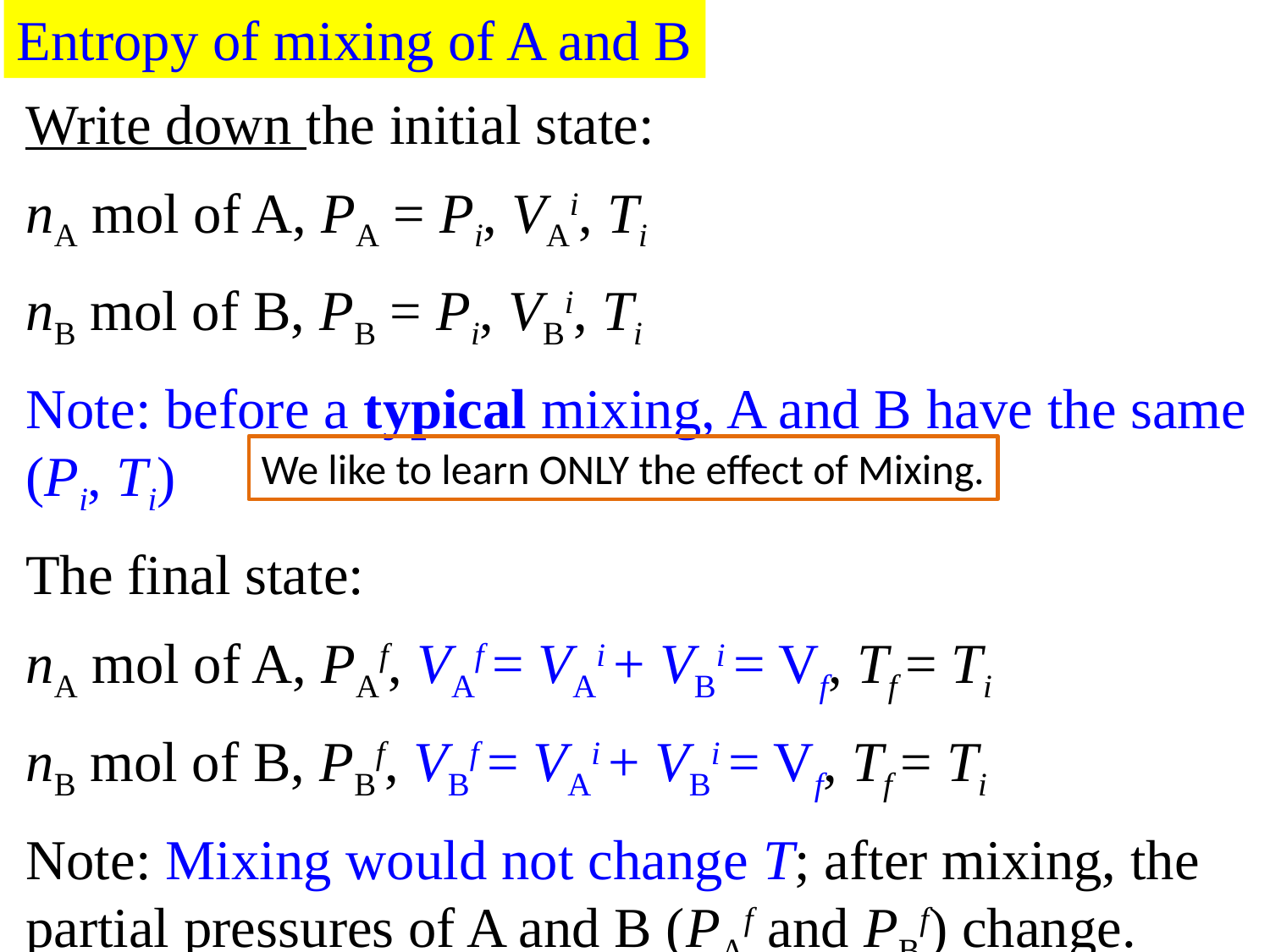

Entropy of mixing of A and B
Write down the initial state:
nA mol of A, PA = Pi, VAi, Ti
nB mol of B, PB = Pi, VBi, Ti
Note: before a typical mixing, A and B have the same (Pi, Ti)
The final state:
nA mol of A, PAf, VAf = VAi + VBi = Vf, Tf = Ti
nB mol of B, PBf, VBf = VAi + VBi = Vf, Tf = Ti
Note: Mixing would not change T; after mixing, the partial pressures of A and B (PAf and PBf) change.
We like to learn ONLY the effect of Mixing.